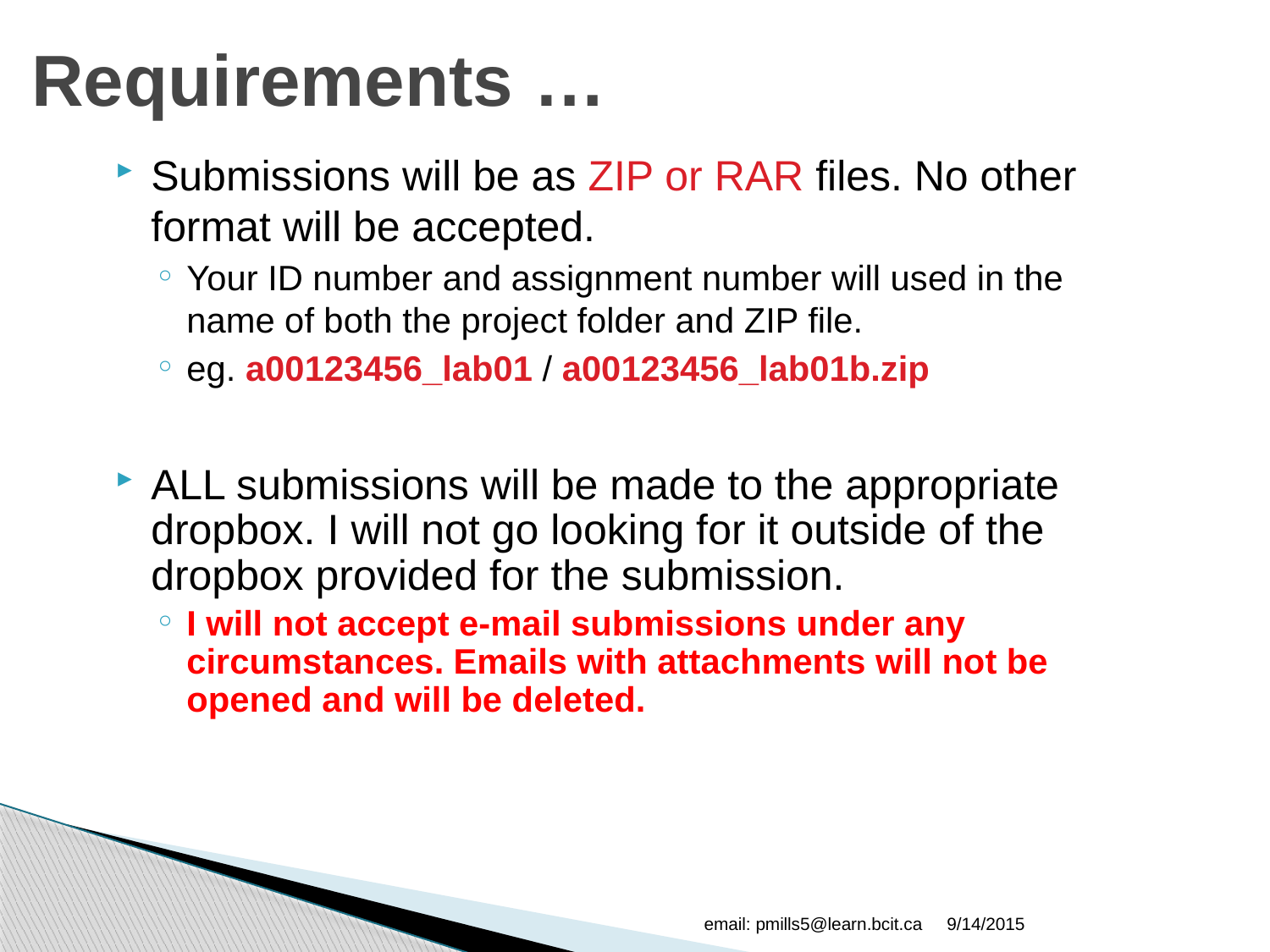

# Requirements …
Submissions will be as ZIP or RAR files. No other format will be accepted.
Your ID number and assignment number will used in the name of both the project folder and ZIP file.
eg. a00123456_lab01 / a00123456_lab01b.zip

ALL submissions will be made to the appropriate dropbox. I will not go looking for it outside of the dropbox provided for the submission.
I will not accept e-mail submissions under any circumstances. Emails with attachments will not be opened and will be deleted.

email: pmills5@learn.bcit.ca
9/14/2015